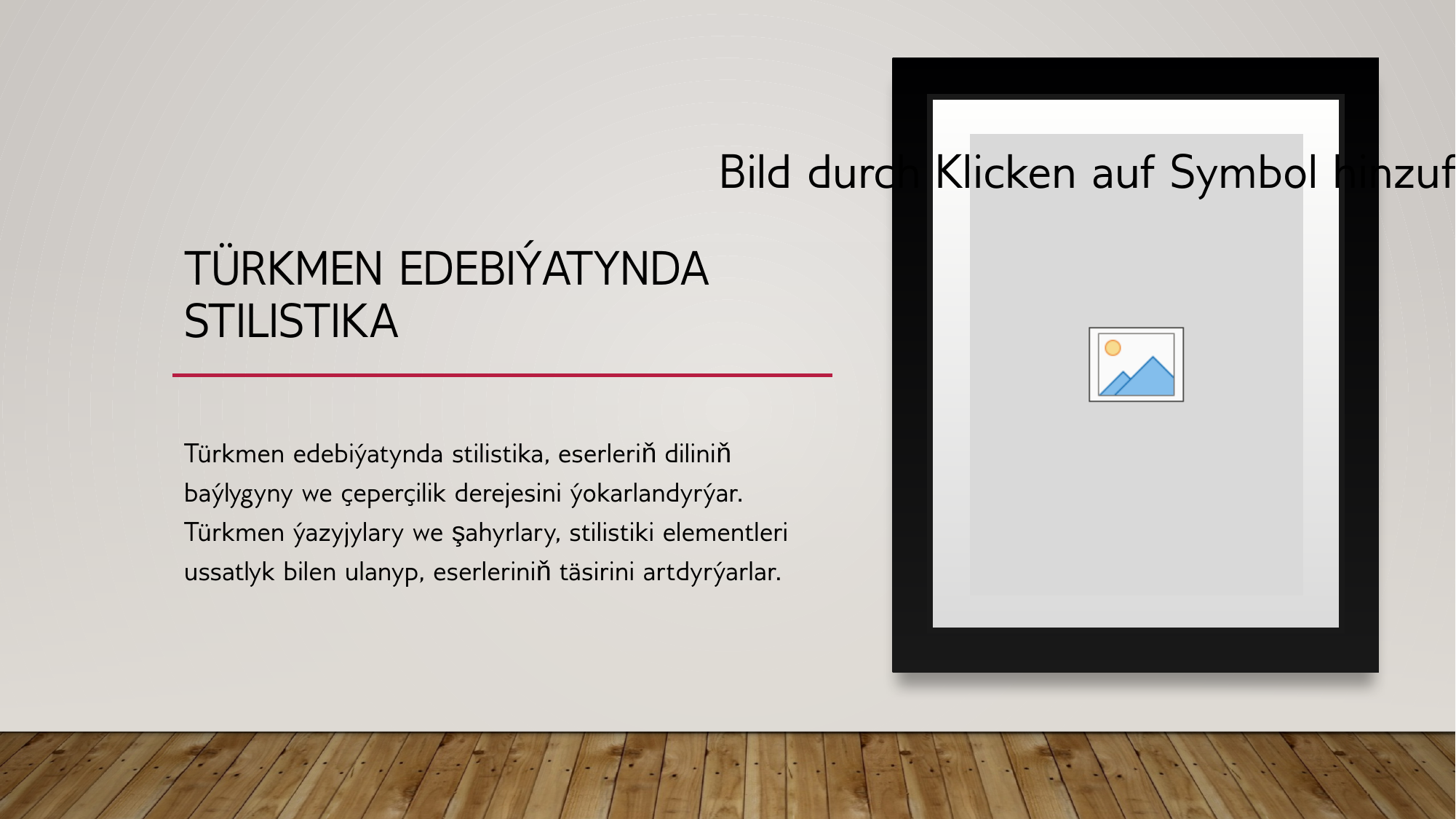

# Türkmen edebiýatynda stilistika

Türkmen edebiýatynda stilistika, eserleriň diliniň baýlygyny we çeperçilik derejesini ýokarlandyrýar. Türkmen ýazyjylary we şahyrlary, stilistiki elementleri ussatlyk bilen ulanyp, eserleriniň täsirini artdyrýarlar.